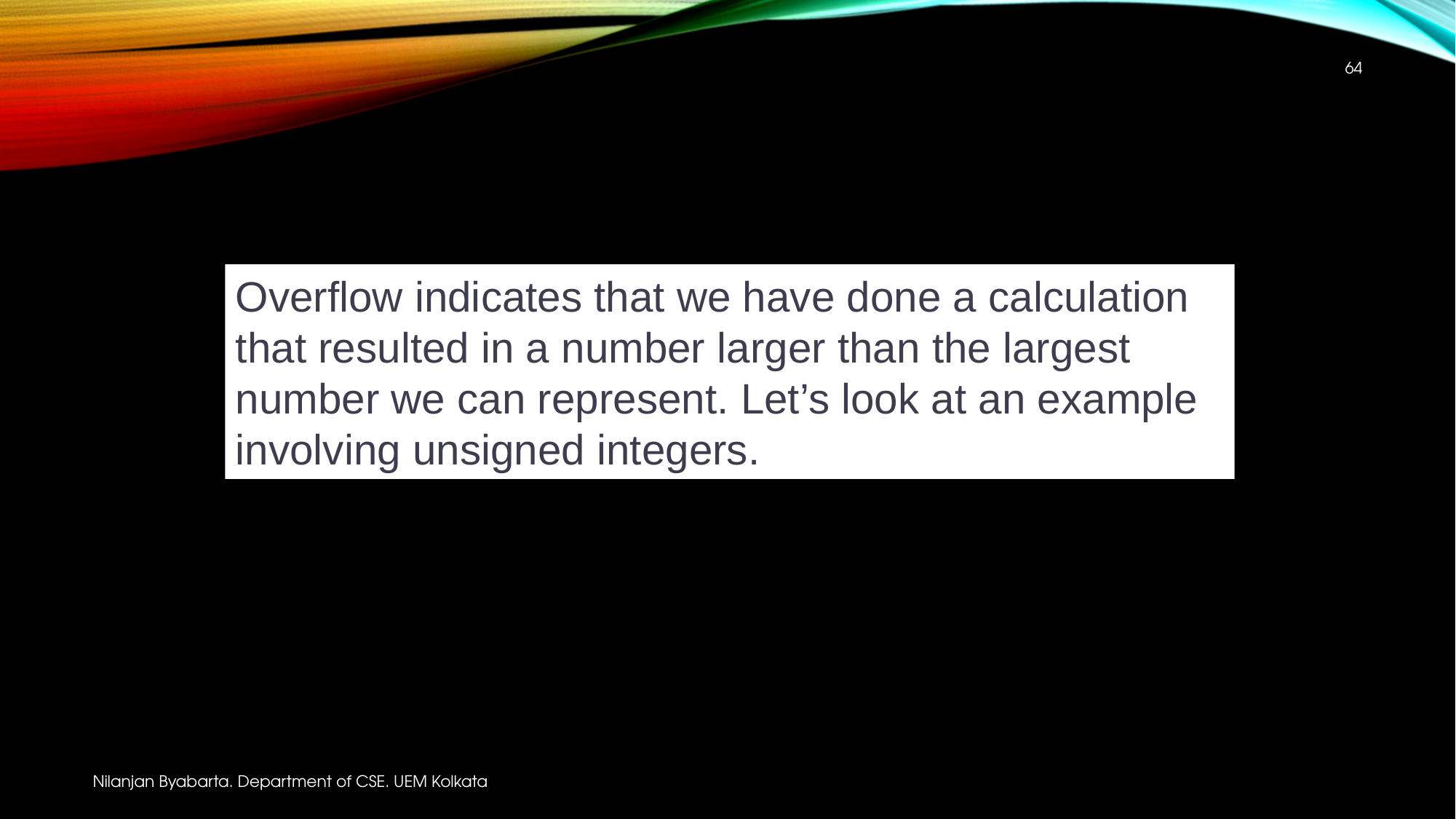

64
Overflow indicates that we have done a calculation that resulted in a number larger than the largest number we can represent. Let’s look at an example involving unsigned integers.
Nilanjan Byabarta. Department of CSE. UEM Kolkata